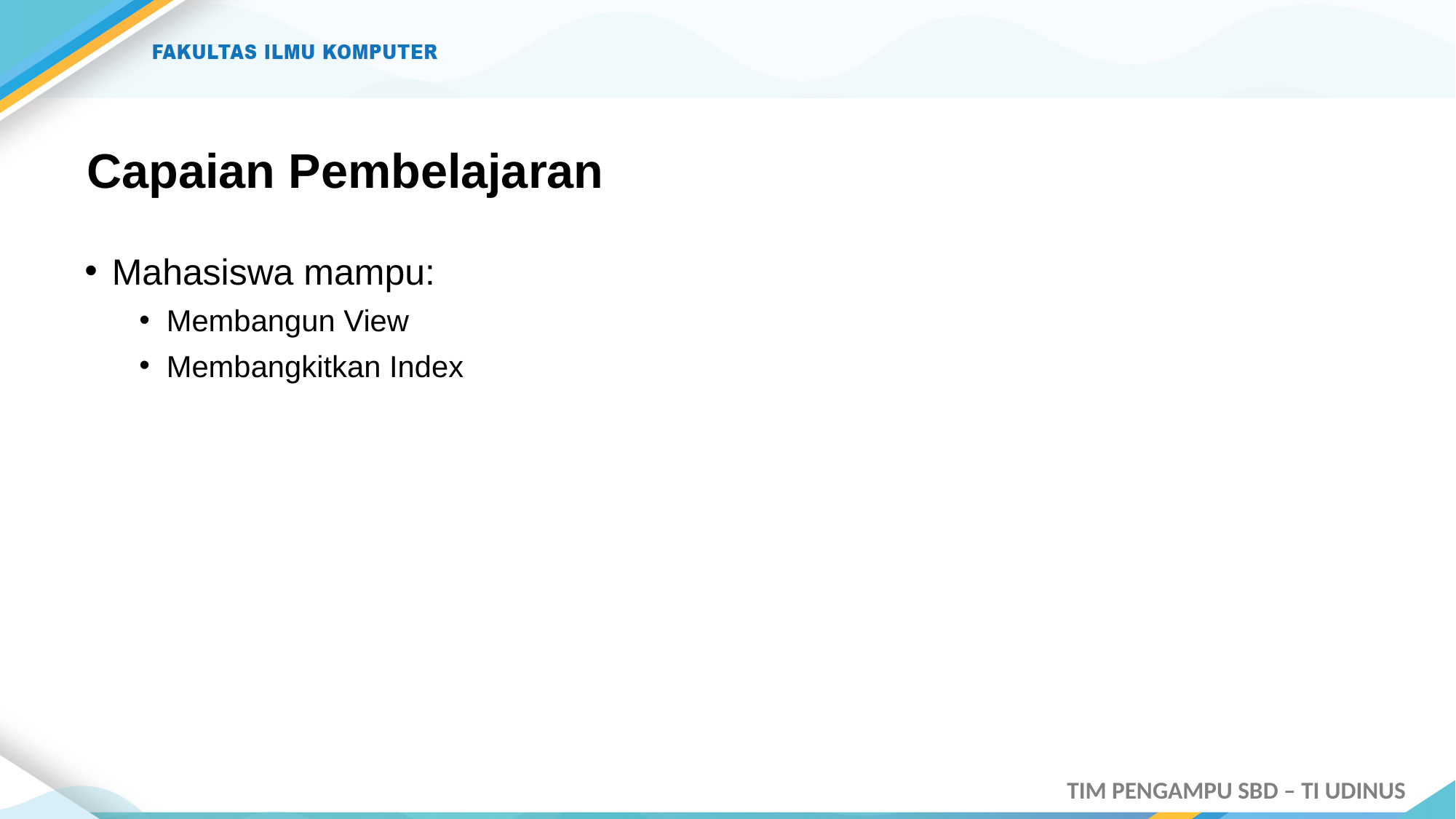

# Capaian Pembelajaran
Mahasiswa mampu:
Membangun View
Membangkitkan Index